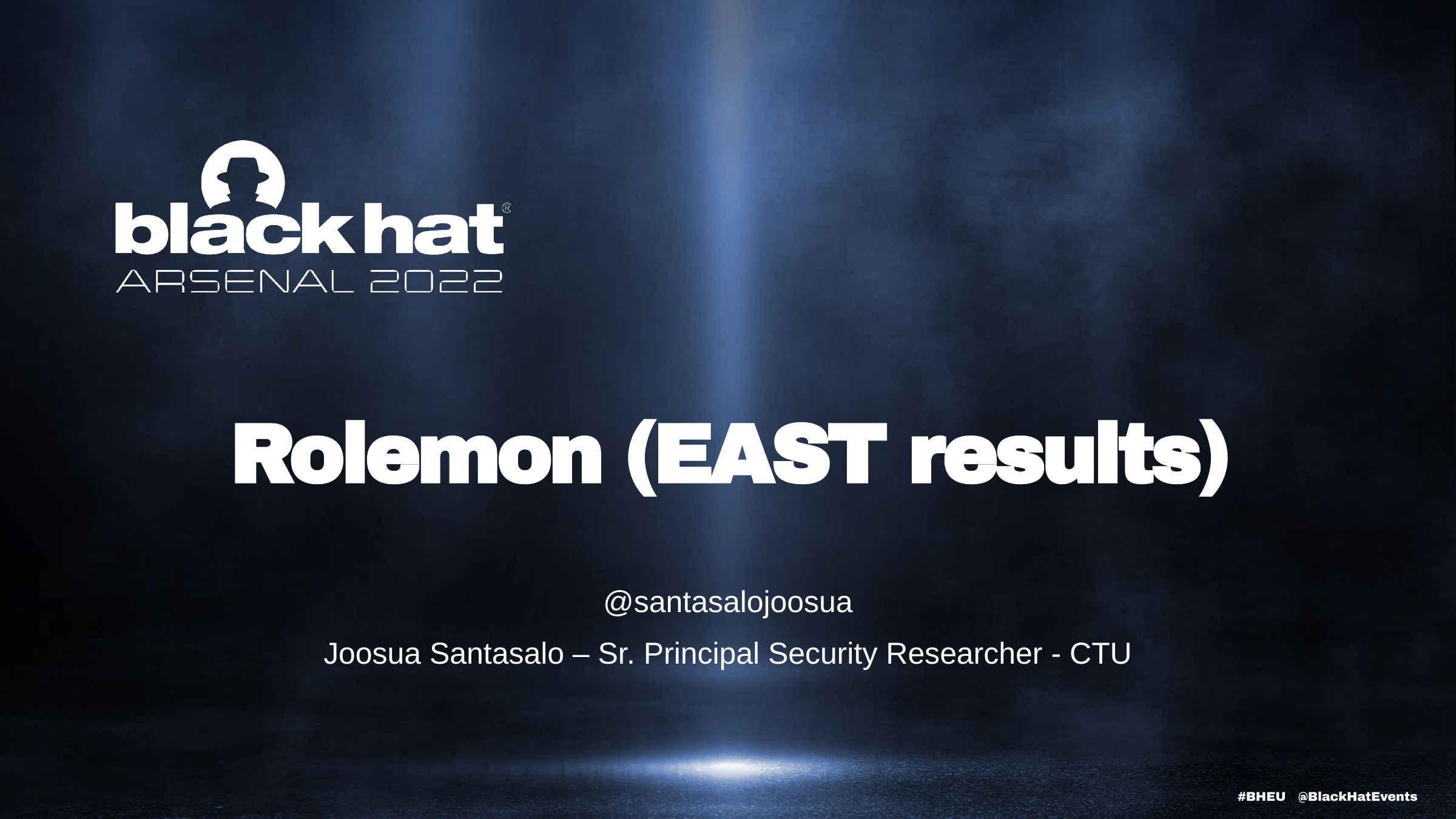

Rolemon (EAST results)
@santasalojoosua
Joosua Santasalo – Sr. Principal Security Researcher - CTU